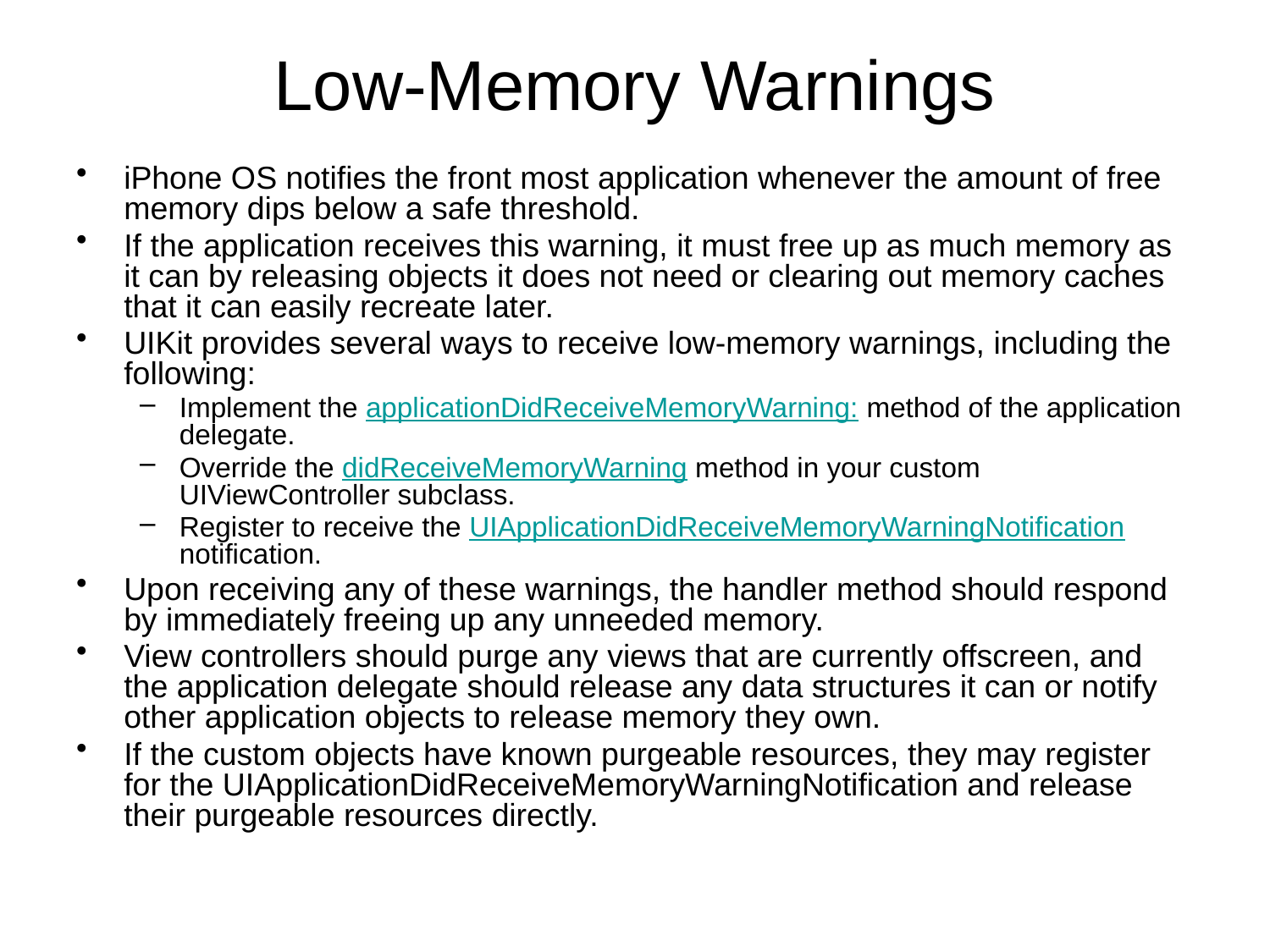

# Low-Memory Warnings
iPhone OS notifies the front most application whenever the amount of free memory dips below a safe threshold.
If the application receives this warning, it must free up as much memory as it can by releasing objects it does not need or clearing out memory caches that it can easily recreate later.
UIKit provides several ways to receive low-memory warnings, including the following:
Implement the applicationDidReceiveMemoryWarning: method of the application delegate.
Override the didReceiveMemoryWarning method in your custom UIViewController subclass.
Register to receive the UIApplicationDidReceiveMemoryWarningNotification notification.
Upon receiving any of these warnings, the handler method should respond by immediately freeing up any unneeded memory.
View controllers should purge any views that are currently offscreen, and the application delegate should release any data structures it can or notify other application objects to release memory they own.
If the custom objects have known purgeable resources, they may register for the UIApplicationDidReceiveMemoryWarningNotification and release their purgeable resources directly.